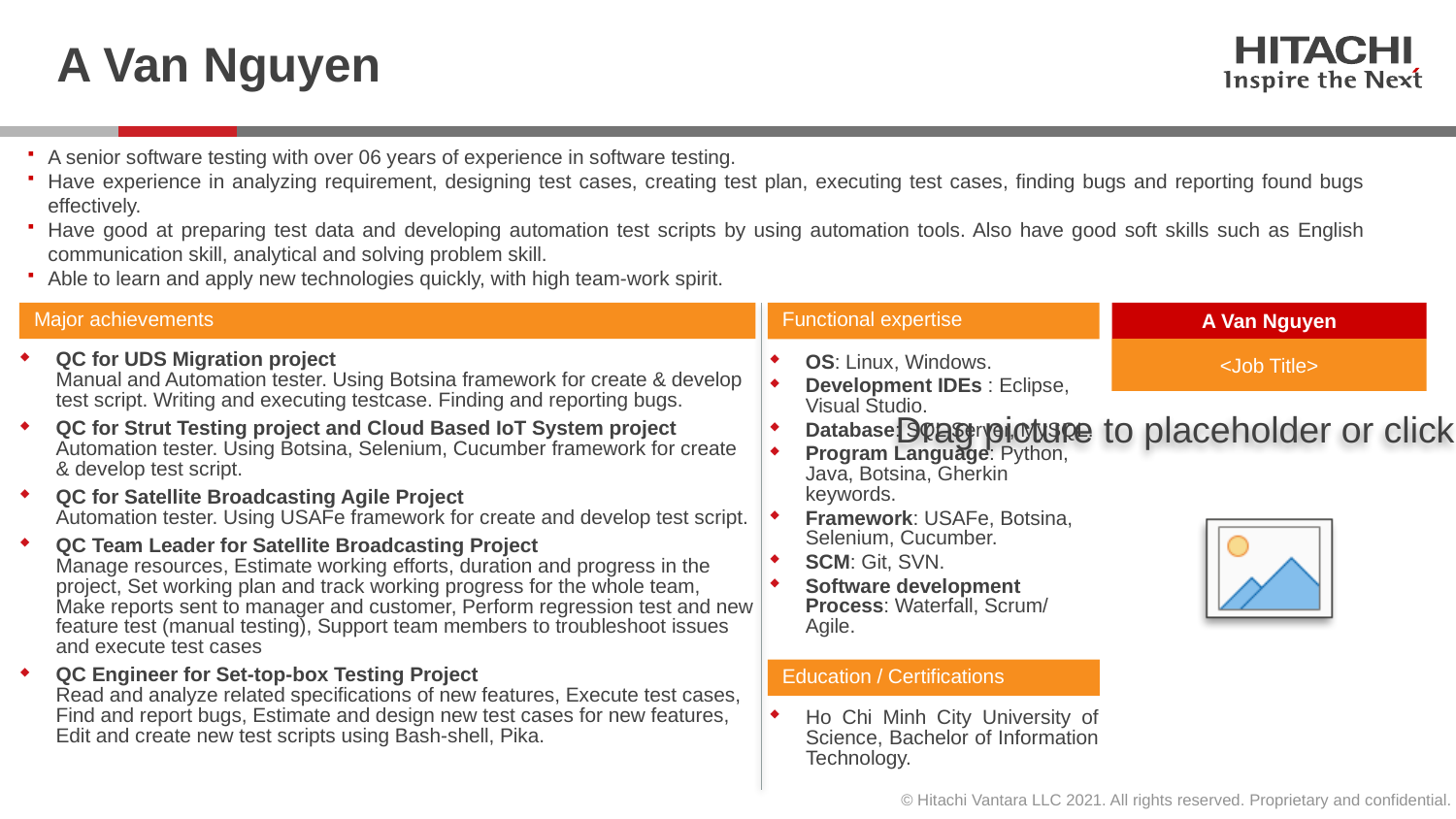

# A Van Nguyen
A senior software testing with over 06 years of experience in software testing.
Have experience in analyzing requirement, designing test cases, creating test plan, executing test cases, finding bugs and reporting found bugs effectively.
Have good at preparing test data and developing automation test scripts by using automation tools. Also have good soft skills such as English communication skill, analytical and solving problem skill.
Able to learn and apply new technologies quickly, with high team-work spirit.
Major achievements
Functional expertise
A Van Nguyen
<Job Title>

QC for UDS Migration project
Manual and Automation tester. Using Botsina framework for create & develop test script. Writing and executing testcase. Finding and reporting bugs.
QC for Strut Testing project and Cloud Based IoT System project
Automation tester. Using Botsina, Selenium, Cucumber framework for create & develop test script.
QC for Satellite Broadcasting Agile Project
Automation tester. Using USAFe framework for create and develop test script.
QC Team Leader for Satellite Broadcasting Project
Manage resources, Estimate working efforts, duration and progress in the project, Set working plan and track working progress for the whole team, Make reports sent to manager and customer, Perform regression test and new feature test (manual testing), Support team members to troubleshoot issues and execute test cases
QC Engineer for Set-top-box Testing Project
Read and analyze related specifications of new features, Execute test cases, Find and report bugs, Estimate and design new test cases for new features, Edit and create new test scripts using Bash-shell, Pika.

OS: Linux, Windows.
Development IDEs : Eclipse, Visual Studio.
Database: SQL Server, MySQL.
Program Language: Python, Java, Botsina, Gherkin keywords.
Framework: USAFe, Botsina, Selenium, Cucumber.
SCM: Git, SVN.
Software development Process: Waterfall, Scrum/ Agile.

Education / Certifications
Ho Chi Minh City University of Science, Bachelor of Information Technology.